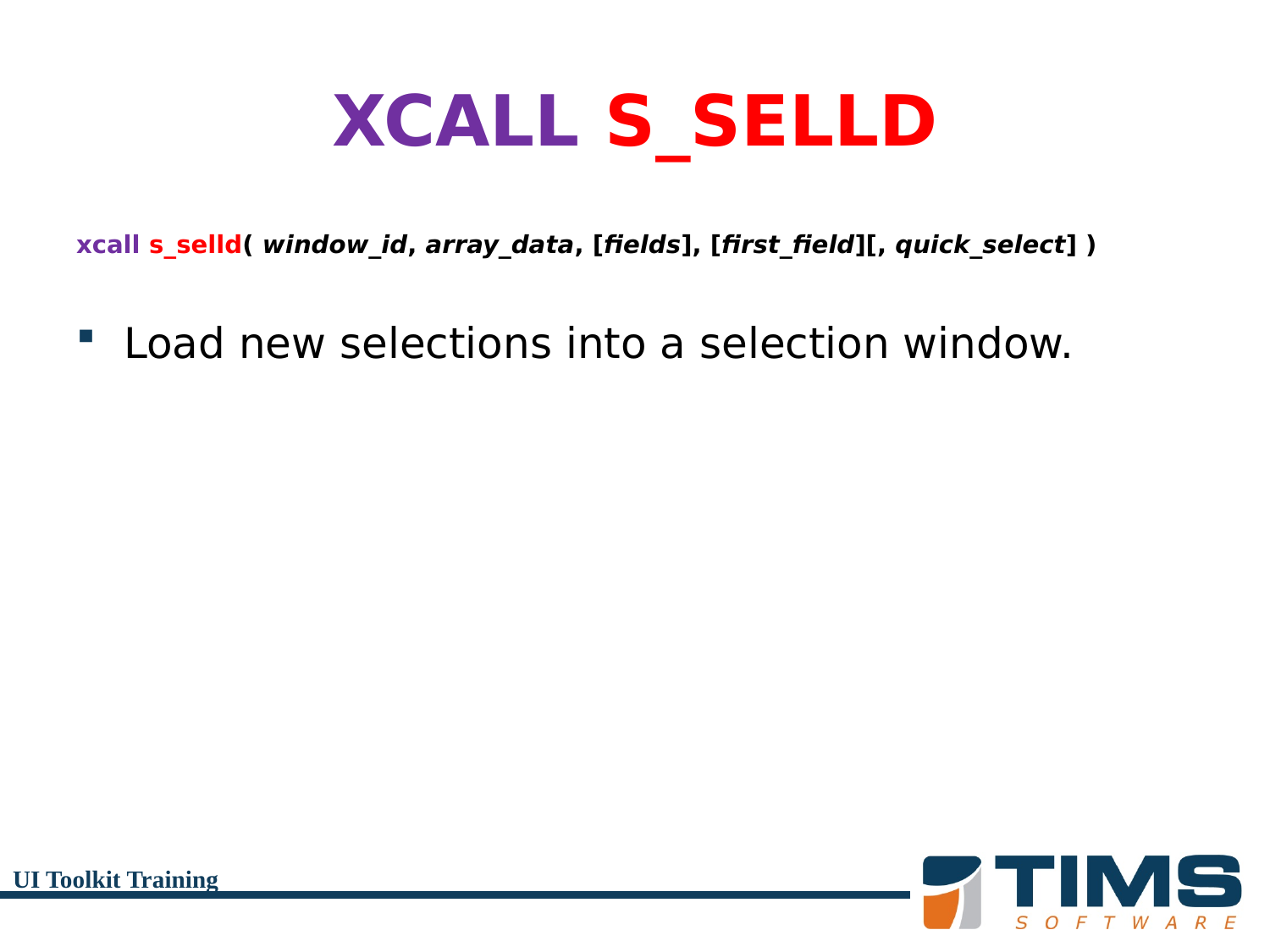

# XCALL S_SELLD
xcall s_selld( window_id, array_data, [fields], [first_field][, quick_select] )

Load new selections into a selection window.
UI Toolkit Training